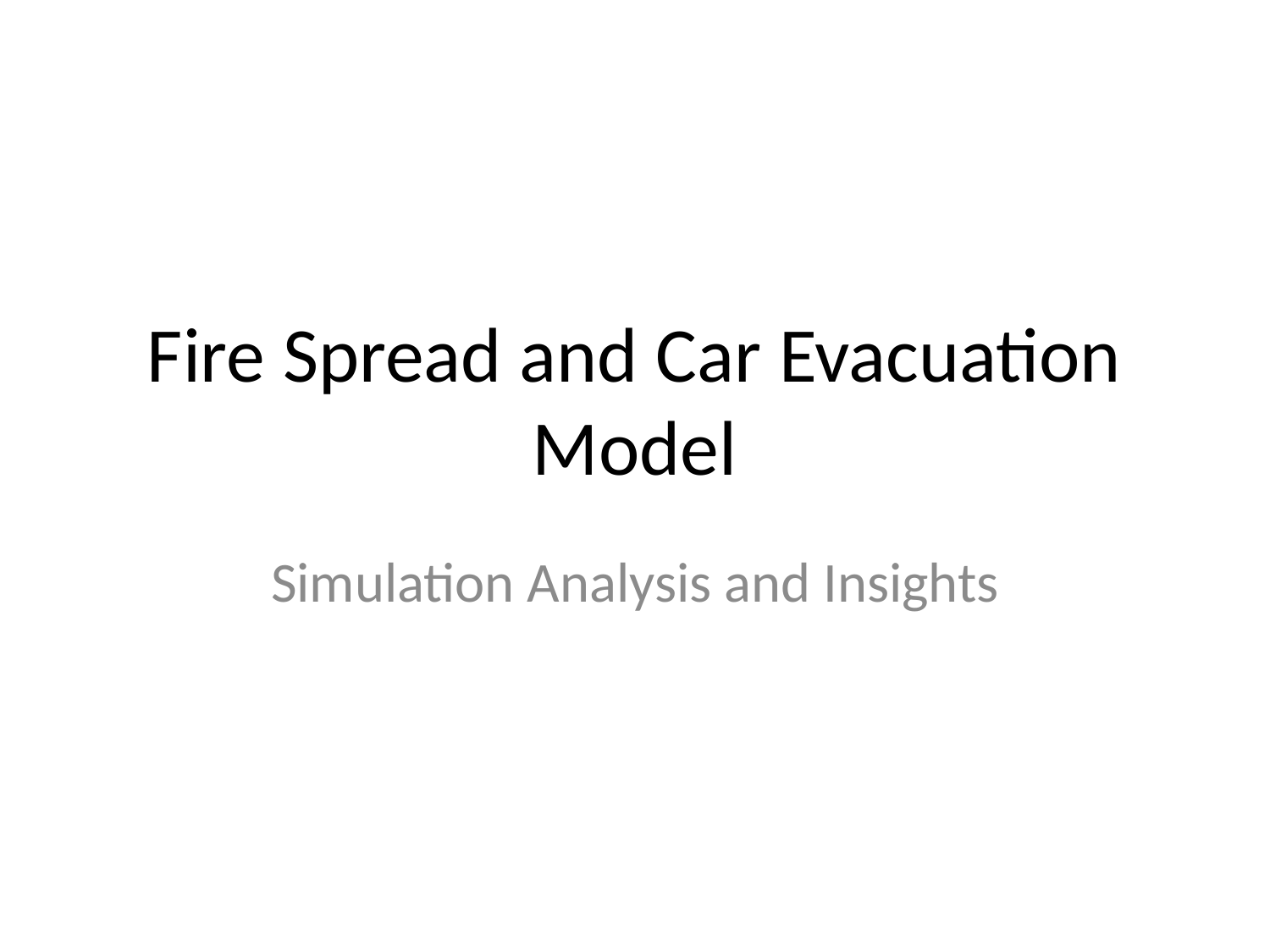

# Fire Spread and Car Evacuation Model
Simulation Analysis and Insights